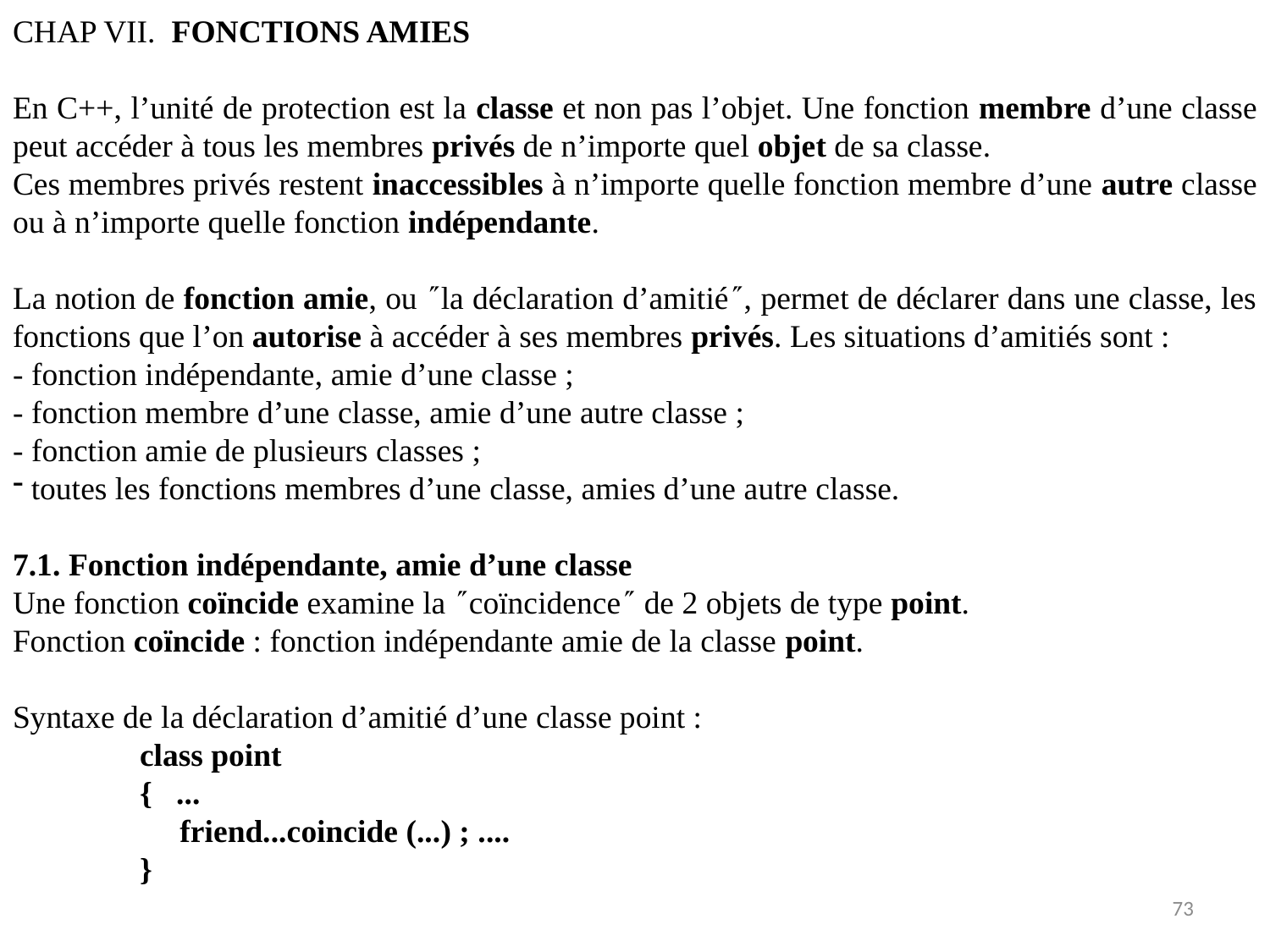

CHAP VII.  FONCTIONS AMIES

En C++, l’unité de protection est la classe et non pas l’objet. Une fonction membre d’une classe peut accéder à tous les membres privés de n’importe quel objet de sa classe.
Ces membres privés restent inaccessibles à n’importe quelle fonction membre d’une autre classe ou à n’importe quelle fonction indépendante.

La notion de fonction amie, ou ″la déclaration d’amitié″, permet de déclarer dans une classe, les fonctions que l’on autorise à accéder à ses membres privés. Les situations d’amitiés sont :
- fonction indépendante, amie d’une classe ;
- fonction membre d’une classe, amie d’une autre classe ;
- fonction amie de plusieurs classes ;
 toutes les fonctions membres d’une classe, amies d’une autre classe.

7.1. Fonction indépendante, amie d’une classe
Une fonction coïncide examine la ″coïncidence″ de 2 objets de type point.
Fonction coïncide : fonction indépendante amie de la classe point.

Syntaxe de la déclaration d’amitié d’une classe point :
	class point
	{   ...
	     friend...coincide (...) ; ....
	}
73